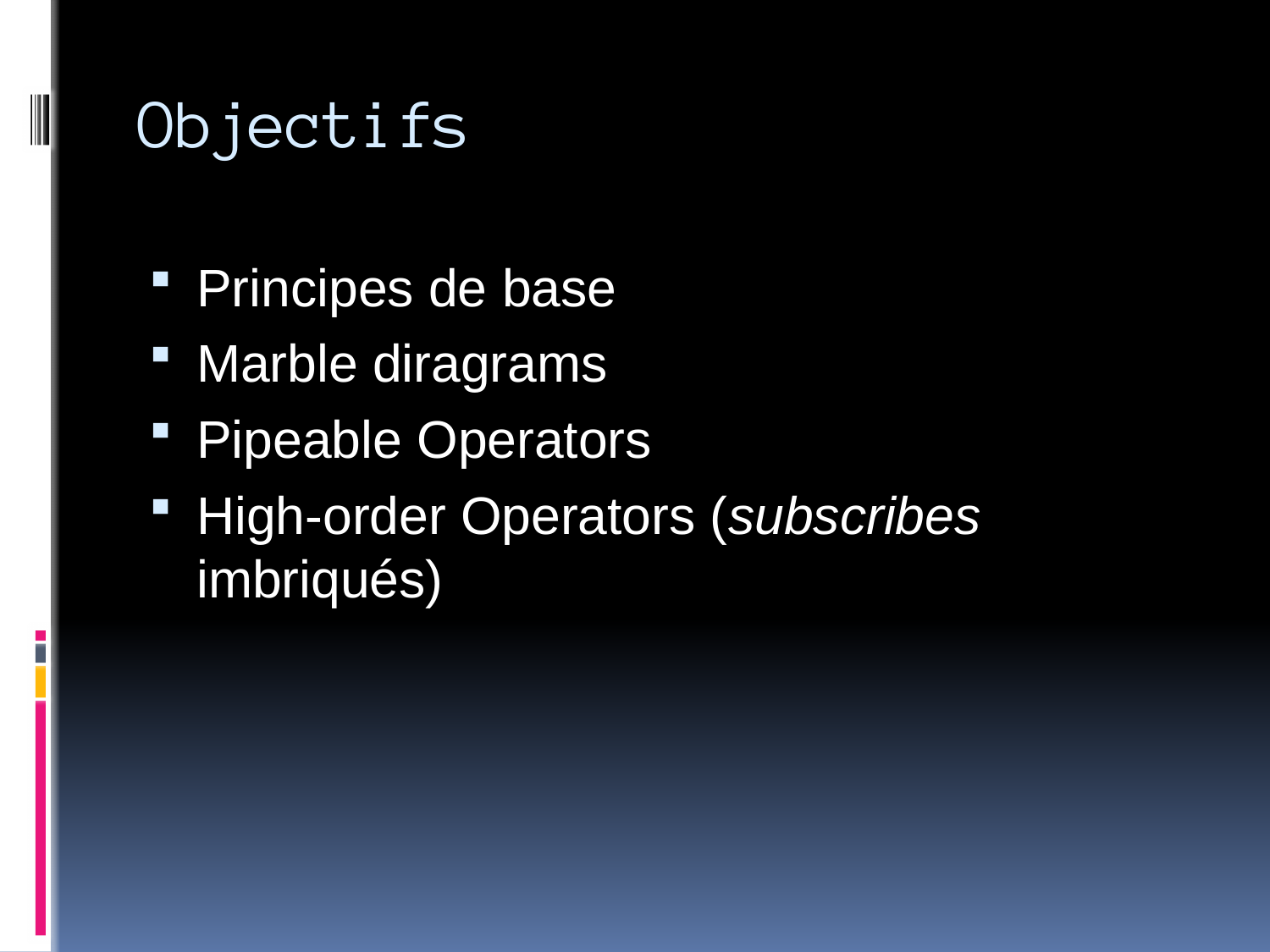

# Objectifs
Principes de base
Marble diragrams
Pipeable Operators
High-order Operators (subscribes imbriqués)